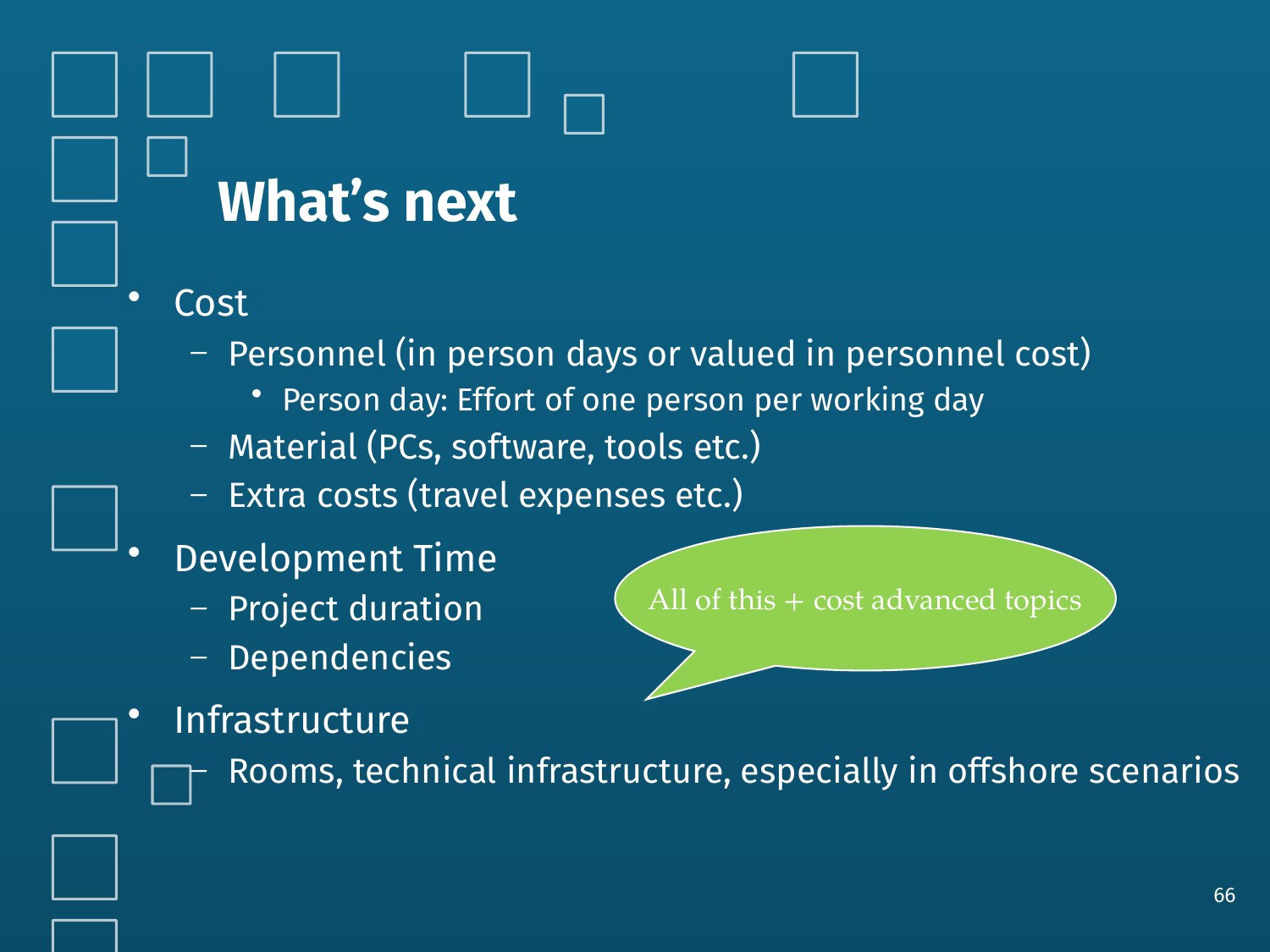

# What’s next
Cost
Personnel (in person days or valued in personnel cost)
Person day: Effort of one person per working day
Material (PCs, software, tools etc.)
Extra costs (travel expenses etc.)
Development Time
Project duration
Dependencies
Infrastructure
Rooms, technical infrastructure, especially in offshore scenarios
All of this + cost advanced topics

66